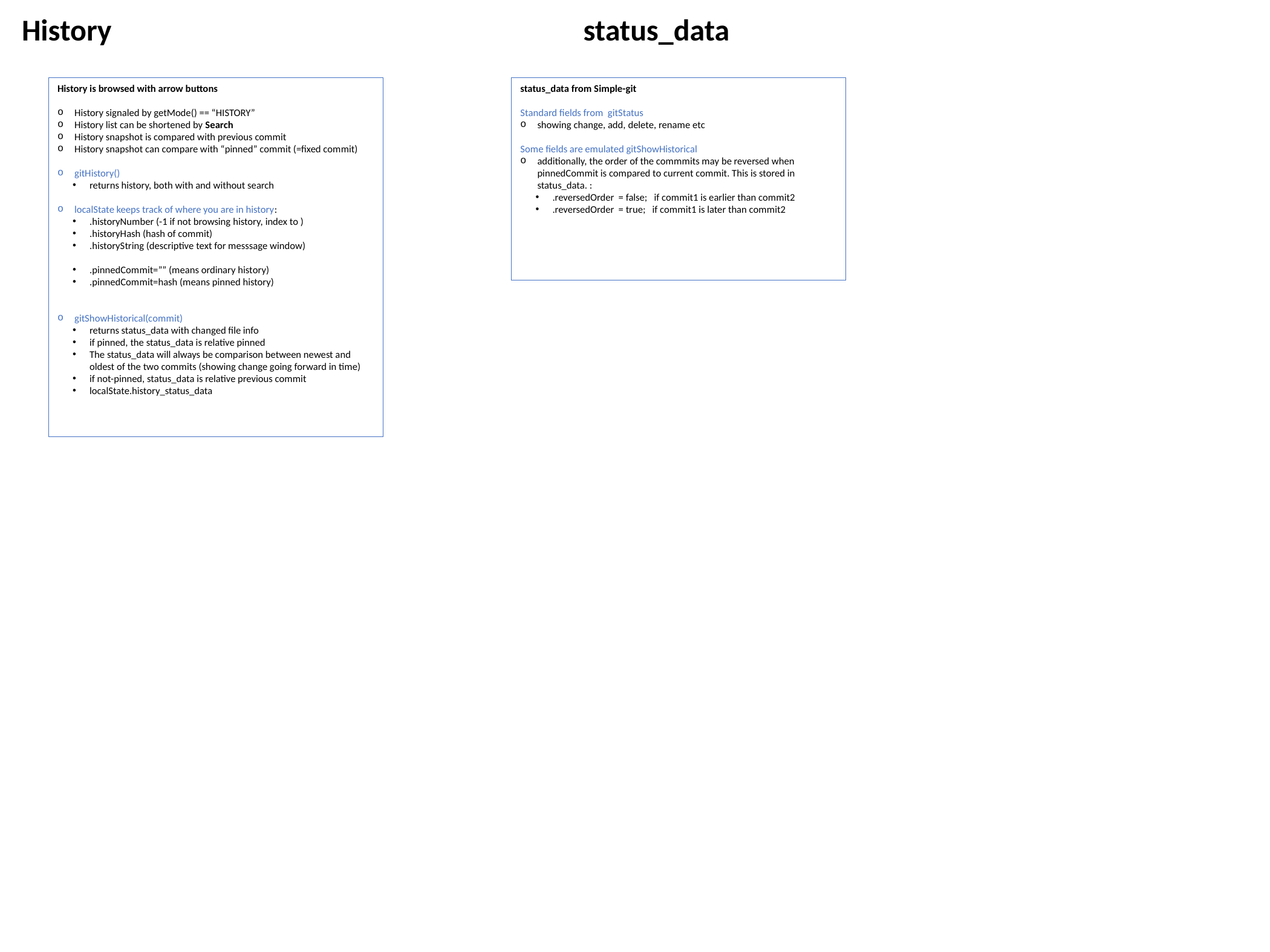

History
status_data
History is browsed with arrow buttons

History signaled by getMode() == “HISTORY”
History list can be shortened by Search
History snapshot is compared with previous commit
History snapshot can compare with “pinned” commit (=fixed commit)

gitHistory()
returns history, both with and without search

localState keeps track of where you are in history:
.historyNumber (-1 if not browsing history, index to )
.historyHash (hash of commit)
.historyString (descriptive text for messsage window)
.pinnedCommit=”” (means ordinary history)
.pinnedCommit=hash (means pinned history)

gitShowHistorical(commit)
returns status_data with changed file info
if pinned, the status_data is relative pinned
The status_data will always be comparison between newest and oldest of the two commits (showing change going forward in time)
if not-pinned, status_data is relative previous commit
localState.history_status_data

status_data from Simple-git

Standard fields from  gitStatus
showing change, add, delete, rename etc

Some fields are emulated gitShowHistorical
additionally, the order of the commmits may be reversed when pinnedCommit is compared to current commit. This is stored in status_data. :
.reversedOrder  = false;   if commit1 is earlier than commit2
.reversedOrder  = true;   if commit1 is later than commit2